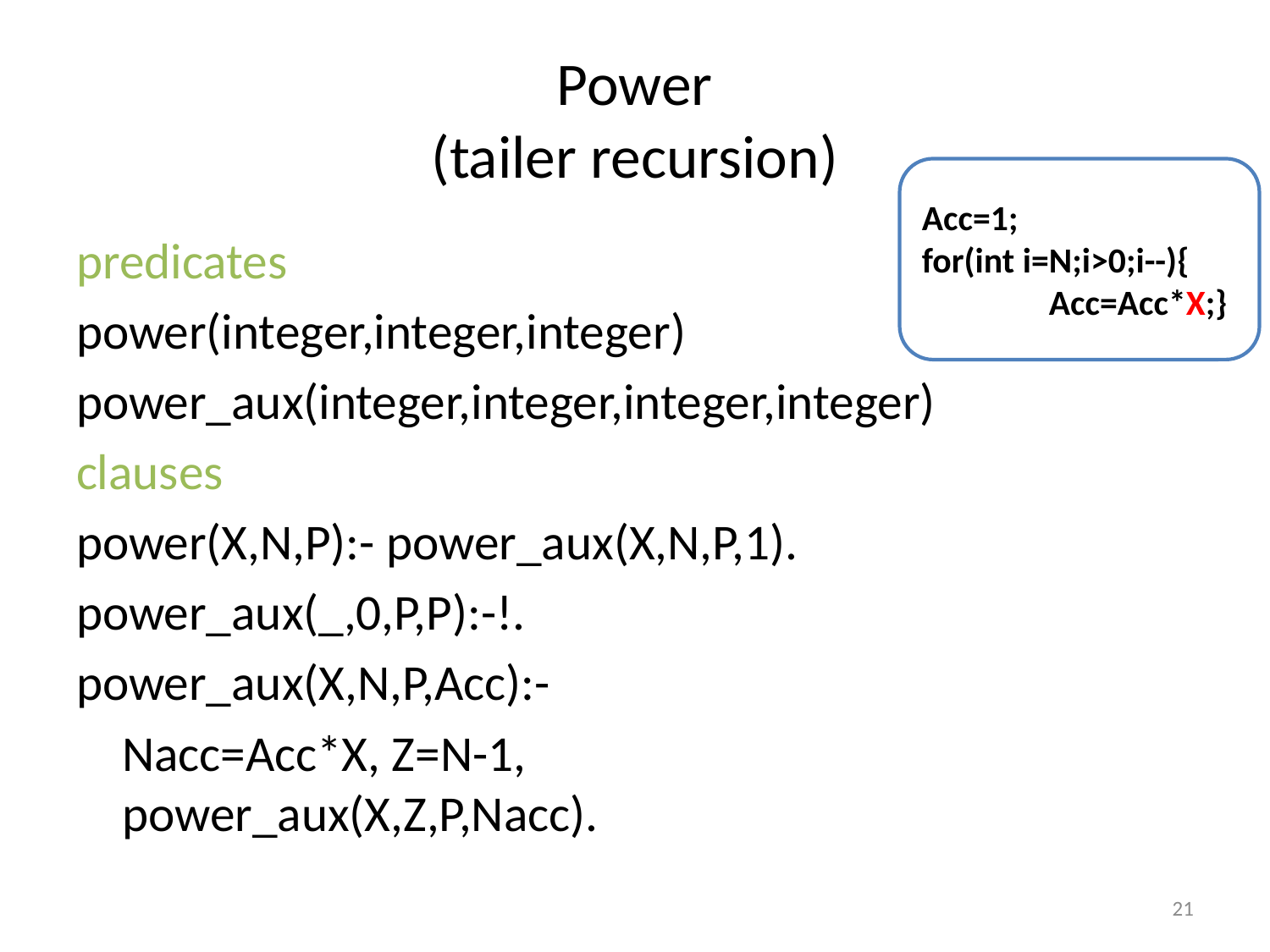

# Power (tailer recursion)
Acc=1;
for(int i=N;i>0;i--){
	Acc=Acc*X;}
predicates
power(integer,integer,integer)
power_aux(integer,integer,integer,integer)
clauses
power(X,N,P):- power_aux(X,N,P,1).
power_aux(_,0,P,P):-!.
power_aux(X,N,P,Acc):-
	Nacc=Acc*X, Z=N-1,
power_aux(X,Z,P,Nacc).
21